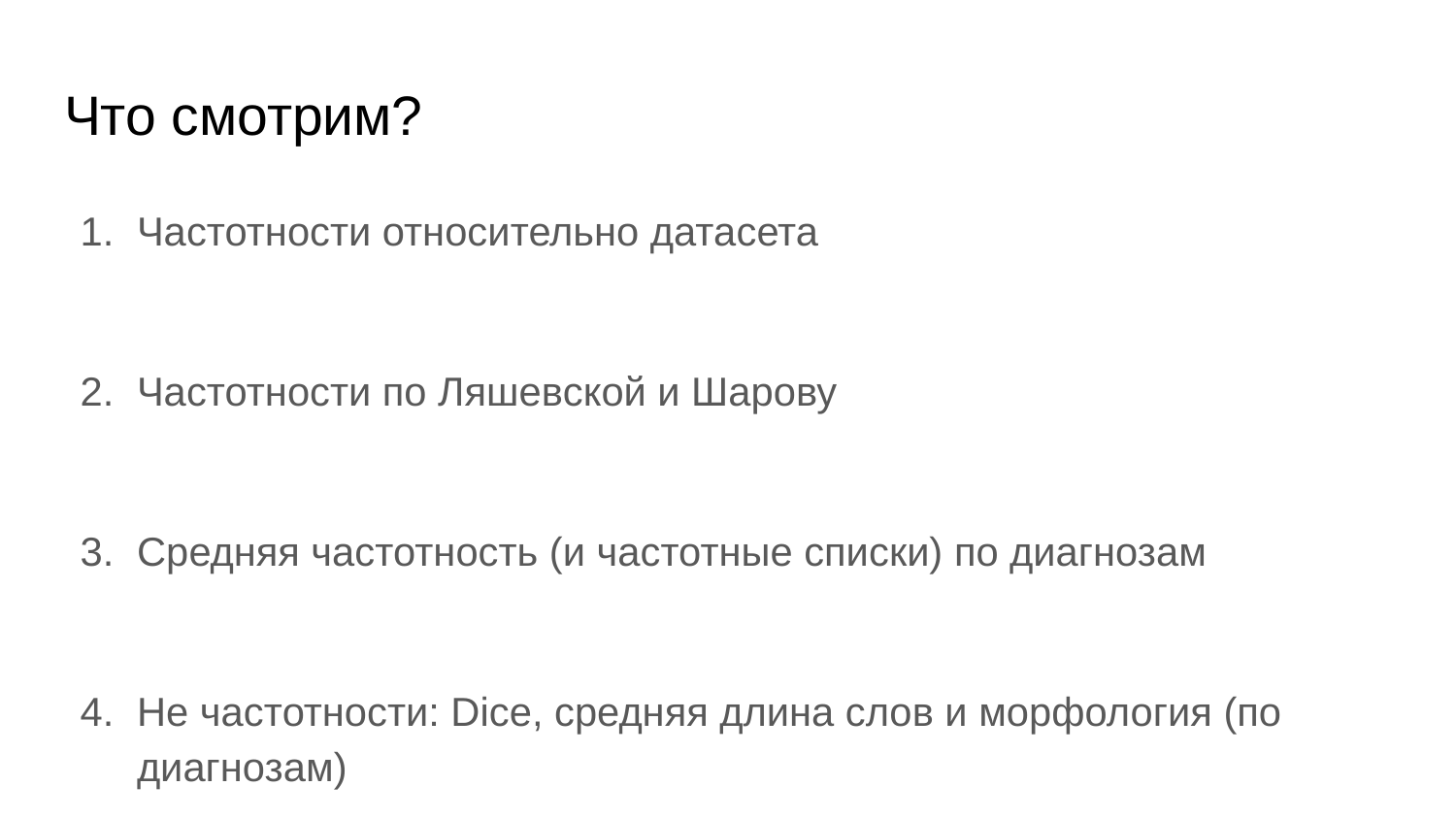

# Что смотрим?
Частотности относительно датасета

Частотности по Ляшевской и Шарову

Средняя частотность (и частотные списки) по диагнозам

Не частотности: Dice, средняя длина слов и морфология (по диагнозам)